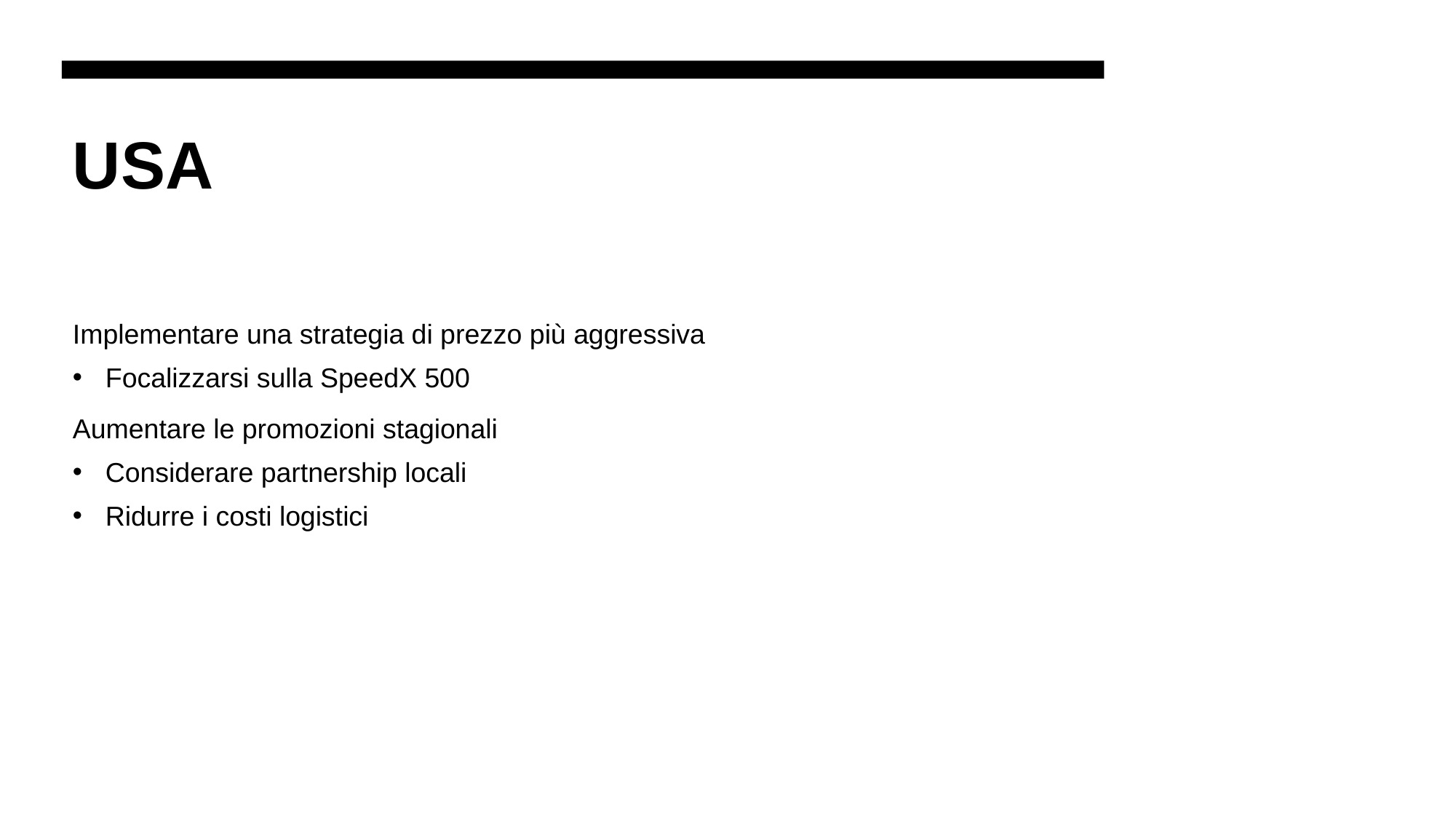

# USA
Implementare una strategia di prezzo più aggressiva
Focalizzarsi sulla SpeedX 500
Aumentare le promozioni stagionali
Considerare partnership locali
Ridurre i costi logistici